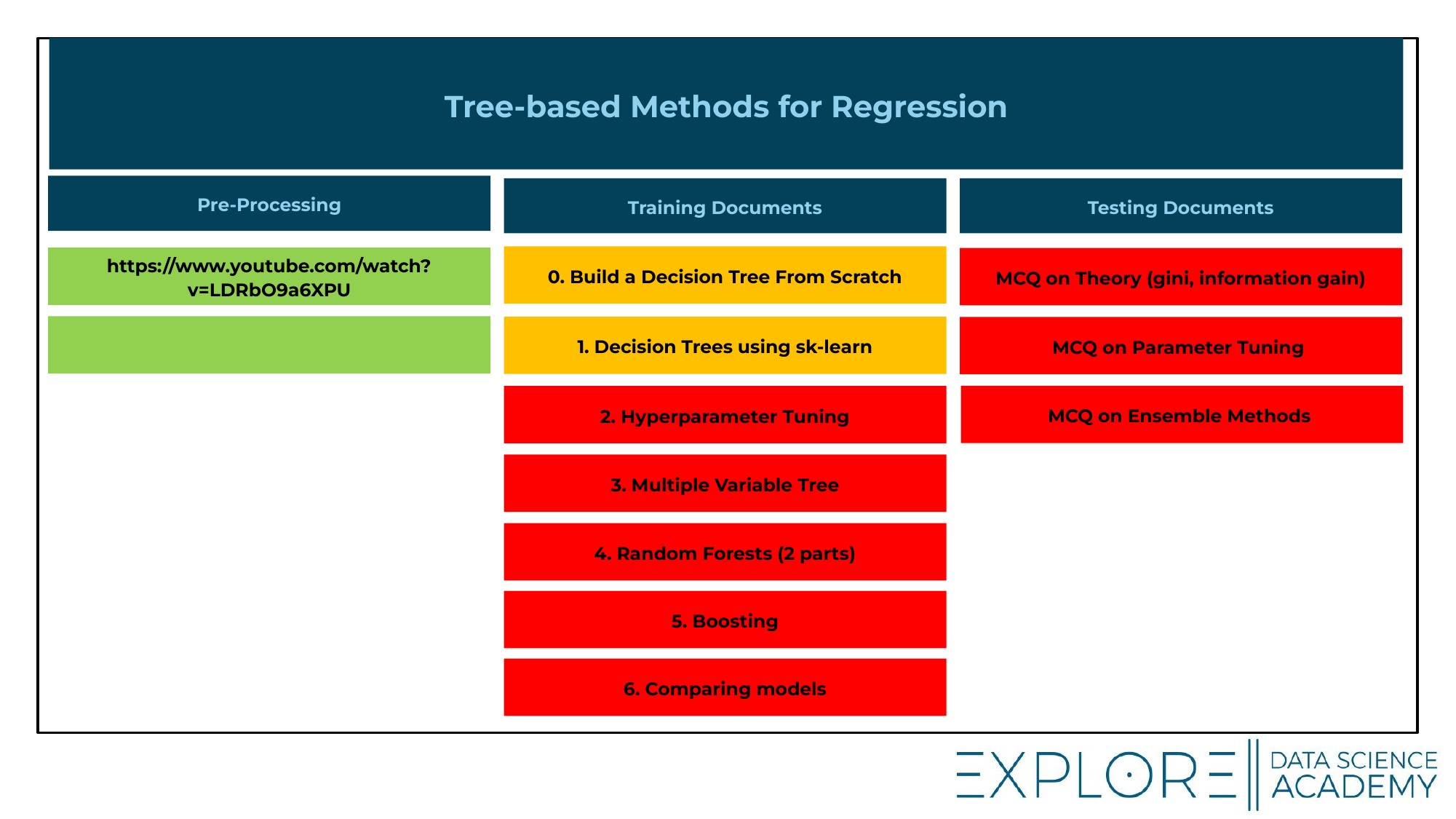

Tree-based Methods for Regression
Pre-Processing
Training Documents
Testing Documents
0. Build a Decision Tree From Scratch
https://www.youtube.com/watch?v=LDRbO9a6XPU
MCQ on Theory (gini, information gain)

1. Decision Trees using sk-learn
MCQ on Parameter Tuning
MCQ on Ensemble Methods
2. Hyperparameter Tuning
3. Multiple Variable Tree
4. Random Forests (2 parts)
5. Boosting
6. Comparing models